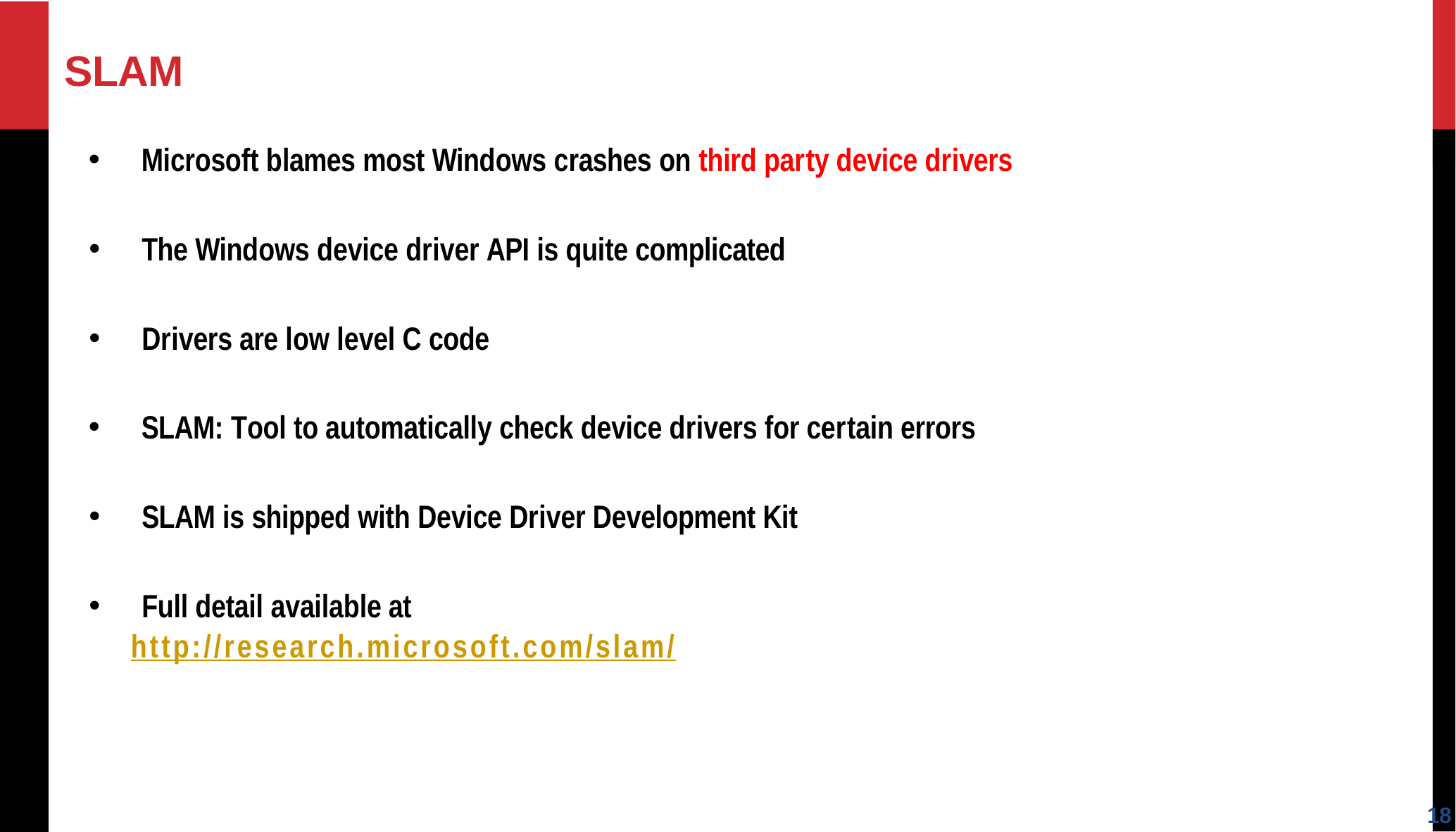

# SLAM
Microsoft blames most Windows crashes on third party device drivers

The Windows device driver API is quite complicated

Drivers are low level C code

SLAM: Tool to automatically check device drivers for certain errors

SLAM is shipped with Device Driver Development Kit

Full detail available at
http://research.microsoft.com/slam/
18